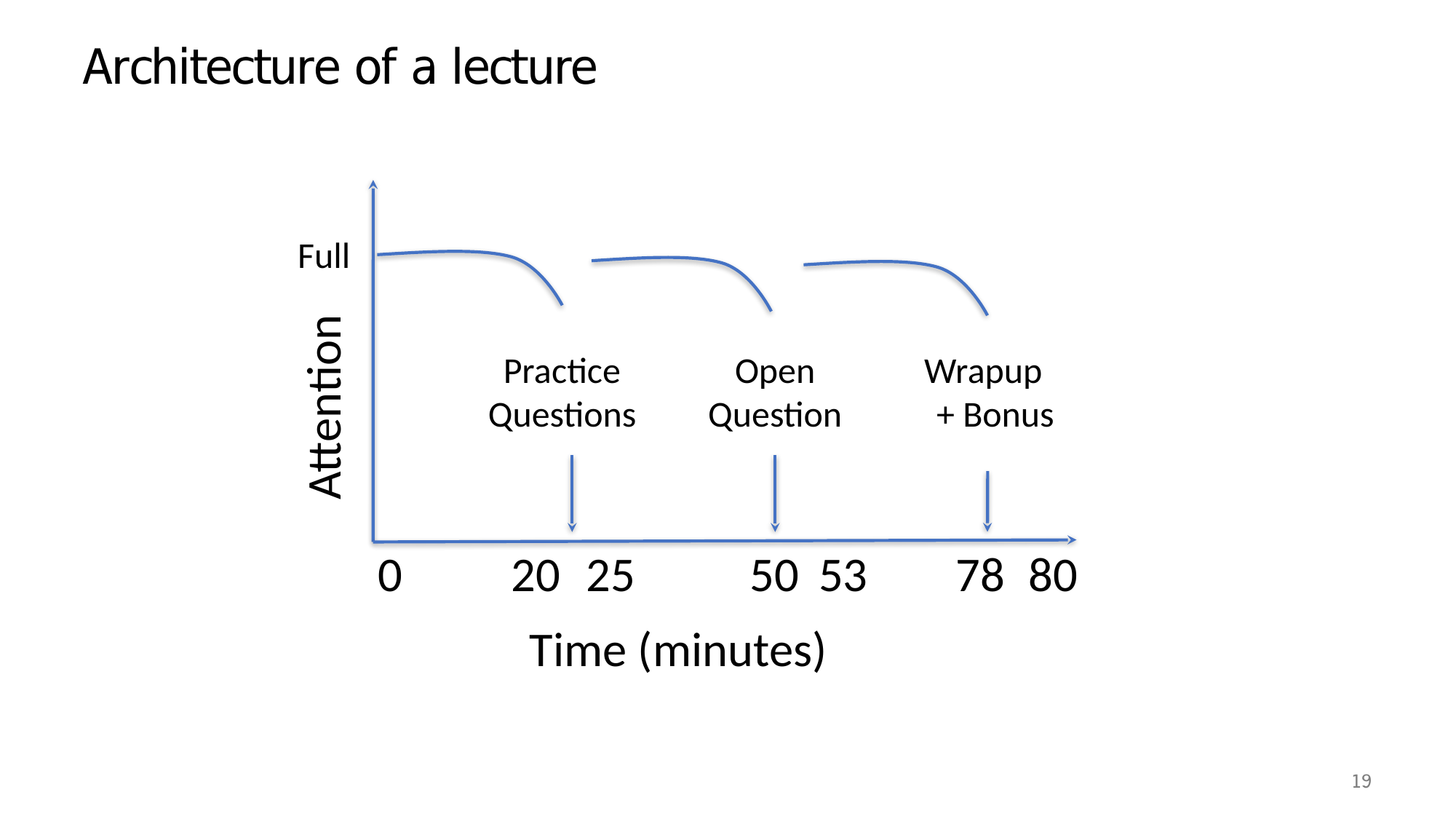

# Architecture of a lecture
Full

Practice Questions
Open
Question
Wrapup
+ Bonus
Attention
0
20
25
50
53
78
80
Time (minutes)
19